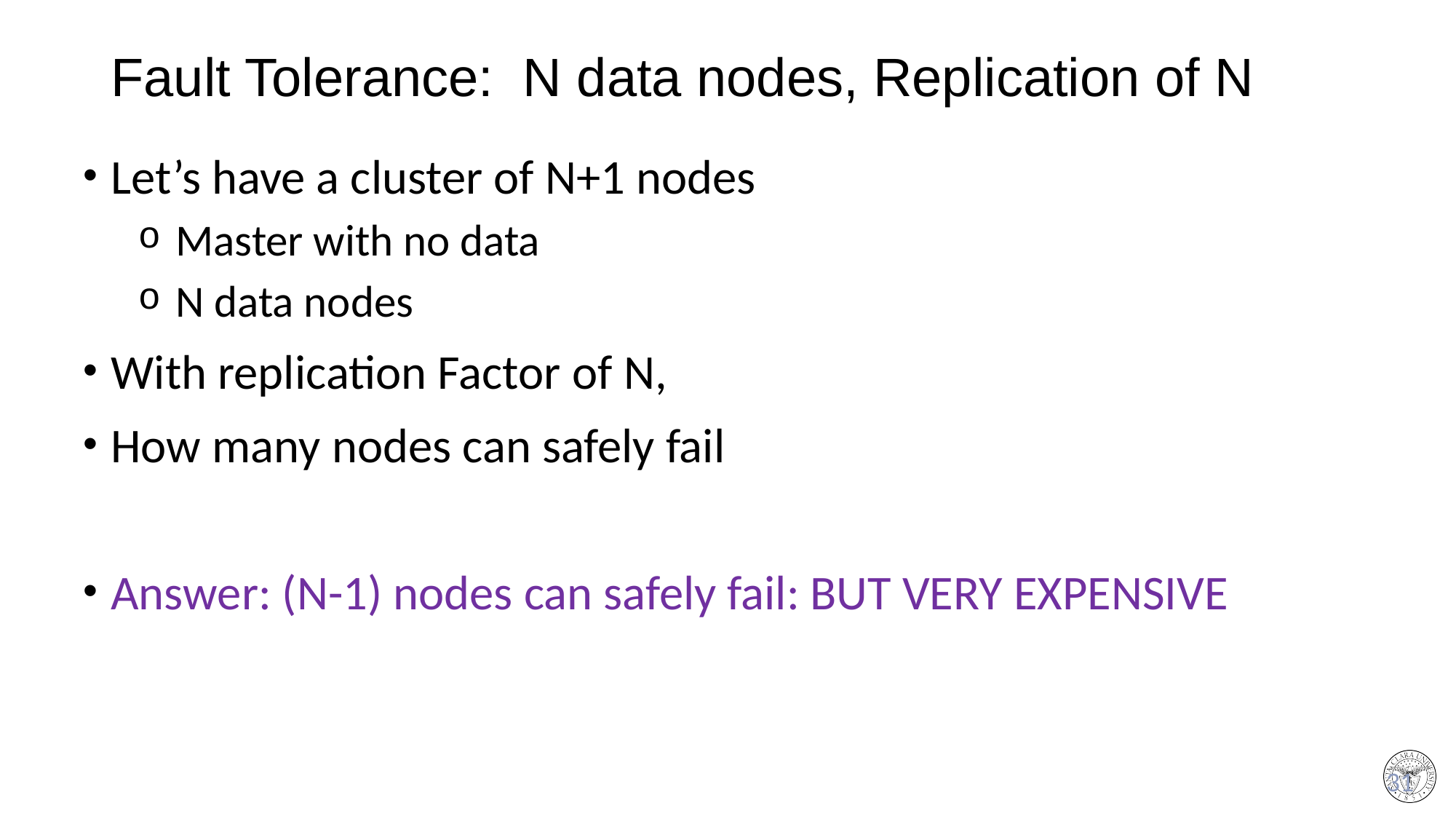

# Fault Tolerance:  N data nodes, Replication of N
Let’s have a cluster of N+1 nodes
 Master with no data
 N data nodes
With replication Factor of N,
How many nodes can safely fail

Answer: (N-1) nodes can safely fail: BUT VERY EXPENSIVE

31